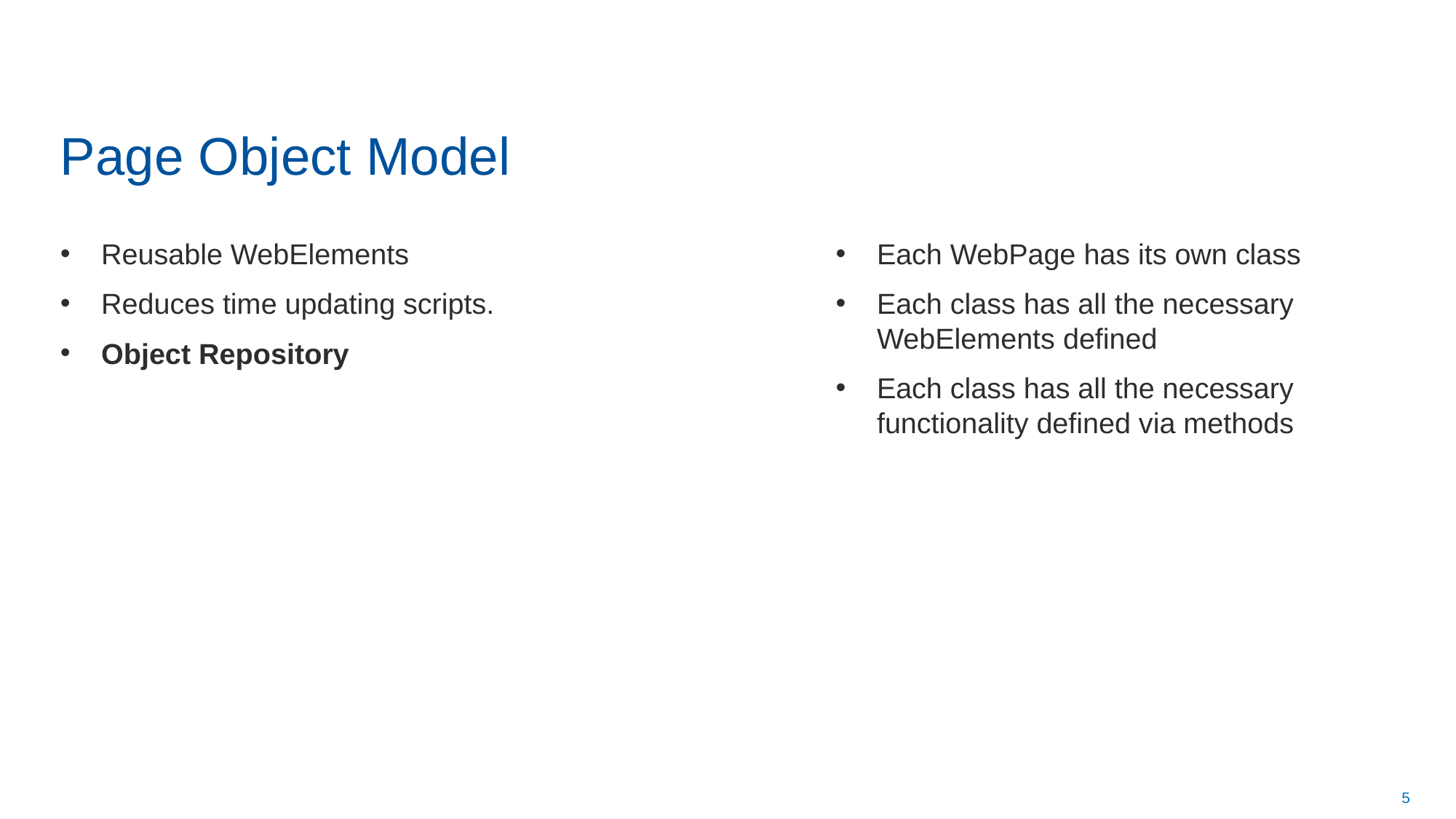

# Page Object Model
Reusable WebElements
Reduces time updating scripts.
Object Repository
Each WebPage has its own class
Each class has all the necessary WebElements defined
Each class has all the necessary functionality defined via methods